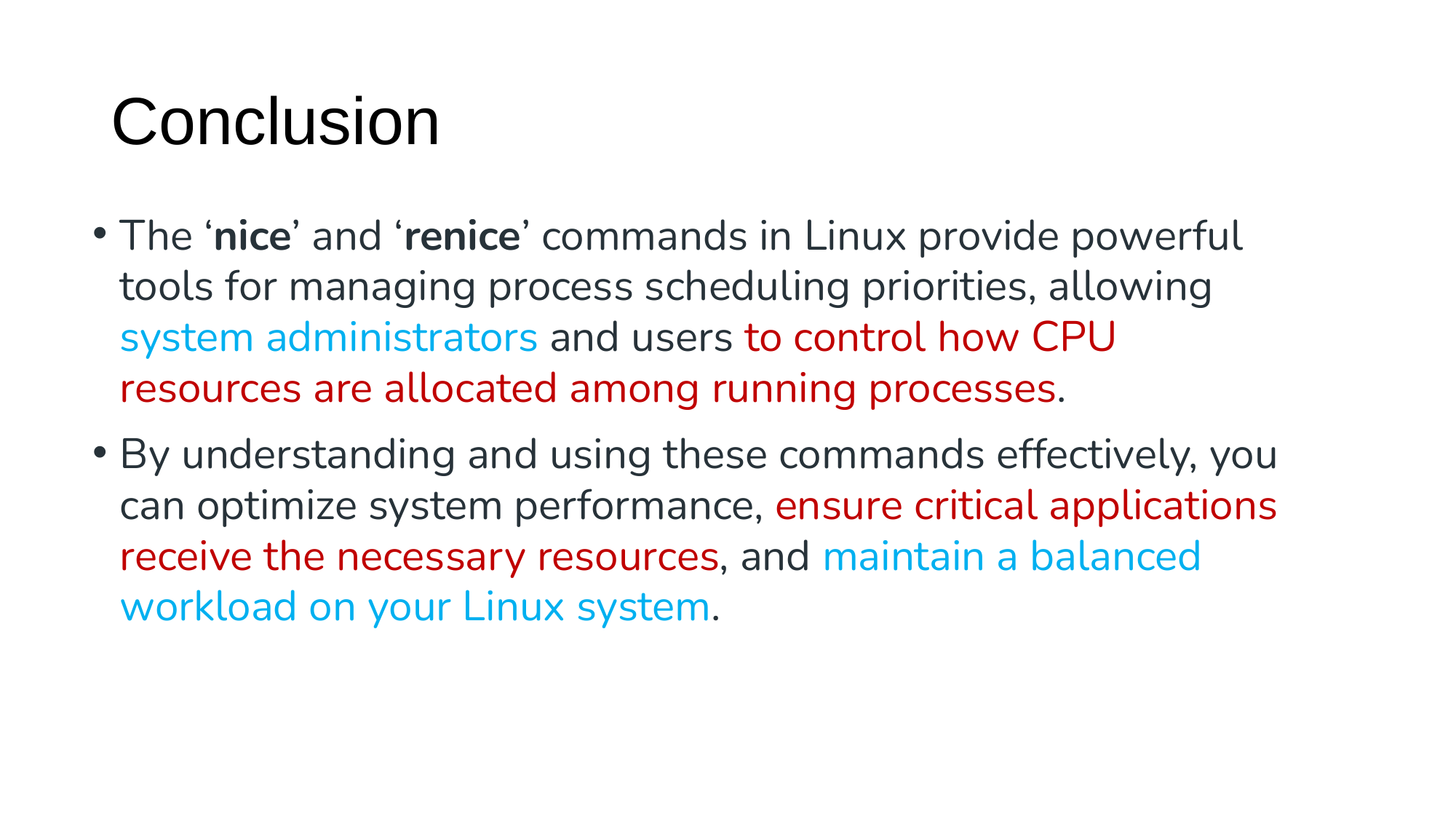

# Conclusion
The ‘nice’ and ‘renice’ commands in Linux provide powerful tools for managing process scheduling priorities, allowing system administrators and users to control how CPU resources are allocated among running processes.
By understanding and using these commands effectively, you can optimize system performance, ensure critical applications receive the necessary resources, and maintain a balanced workload on your Linux system.